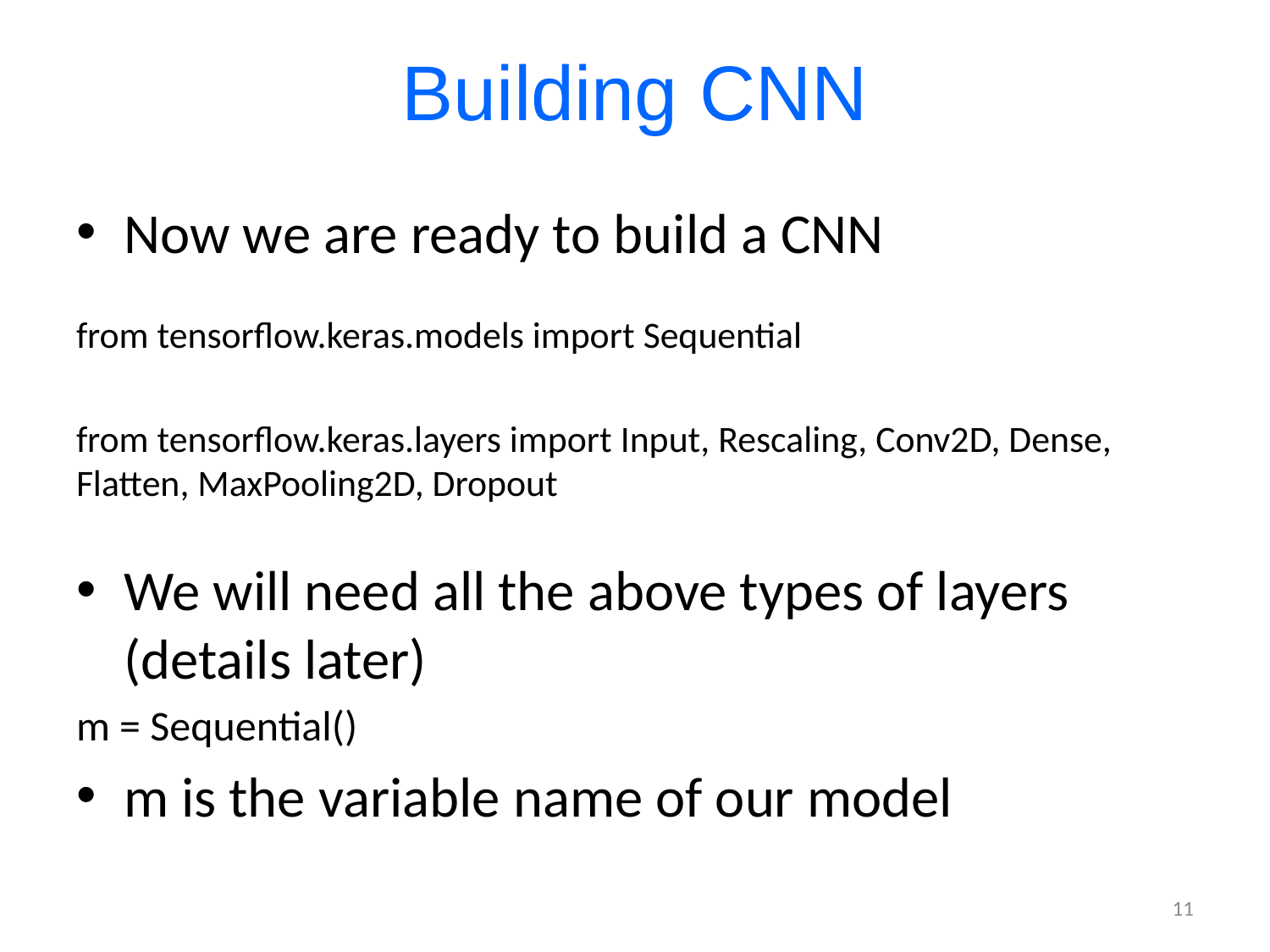

# Building CNN
Now we are ready to build a CNN

from tensorflow.keras.models import Sequential

from tensorflow.keras.layers import Input, Rescaling, Conv2D, Dense, Flatten, MaxPooling2D, Dropout

We will need all the above types of layers (details later)
m = Sequential()
m is the variable name of our model

11